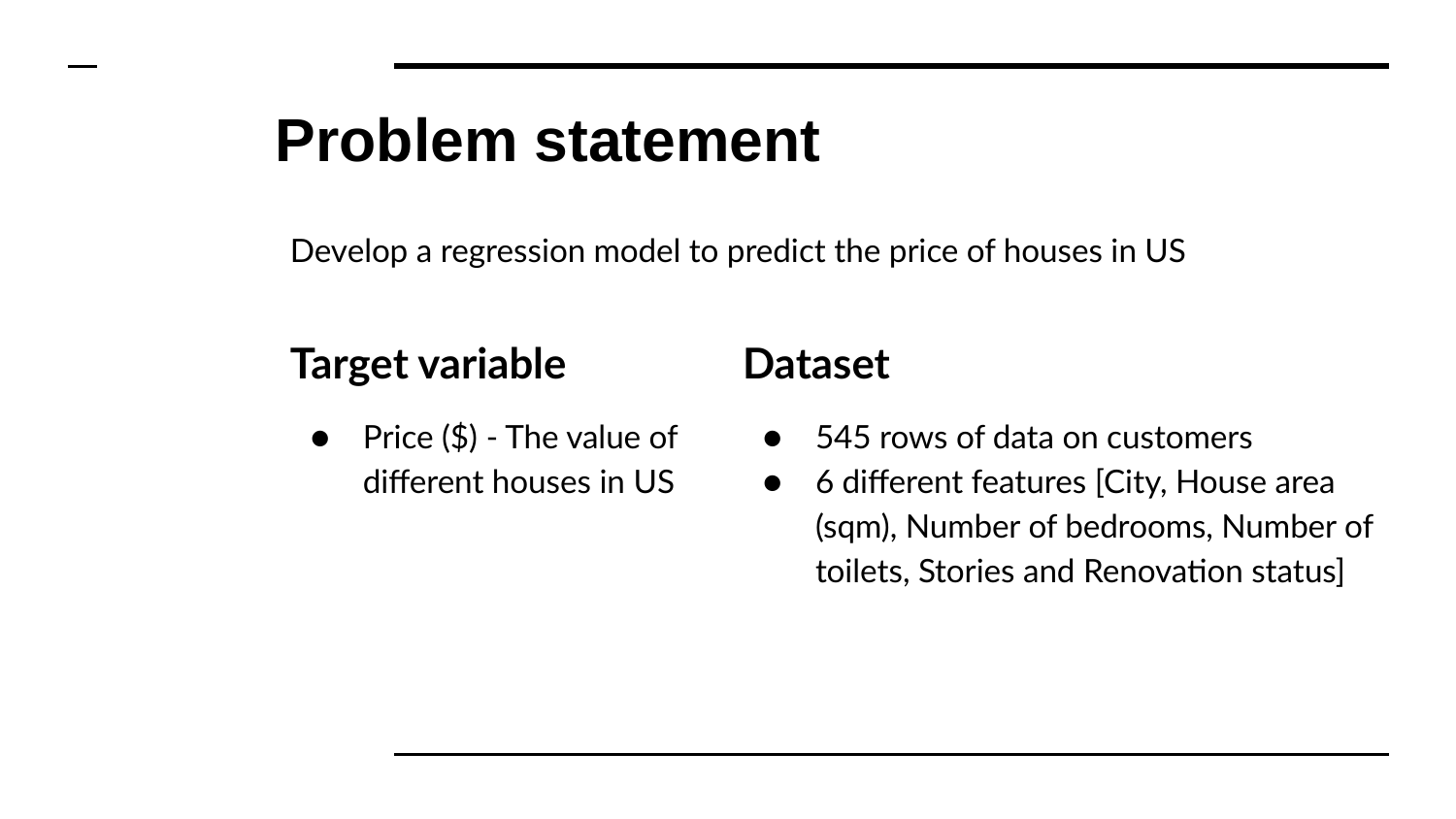

# Problem statement
Develop a regression model to predict the price of houses in US
Target variable
Price ($) - The value of different houses in US
Dataset
545 rows of data on customers
6 different features [City, House area (sqm), Number of bedrooms, Number of toilets, Stories and Renovation status]